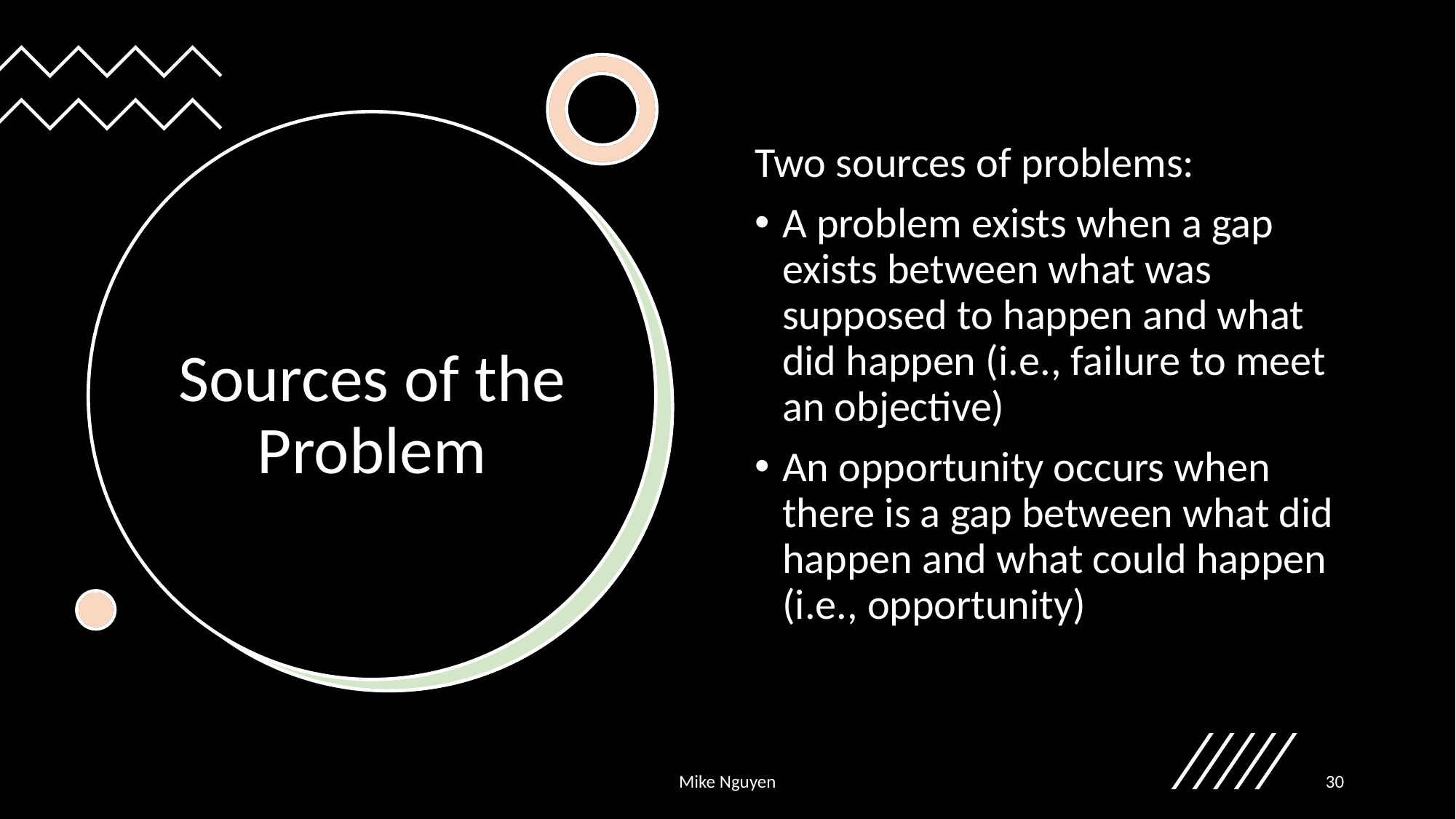

Two sources of problems:
A problem exists when a gap exists between what was supposed to happen and what did happen (i.e., failure to meet an objective)
An opportunity occurs when there is a gap between what did happen and what could happen (i.e., opportunity)
# Sources of the Problem

Mike Nguyen
30